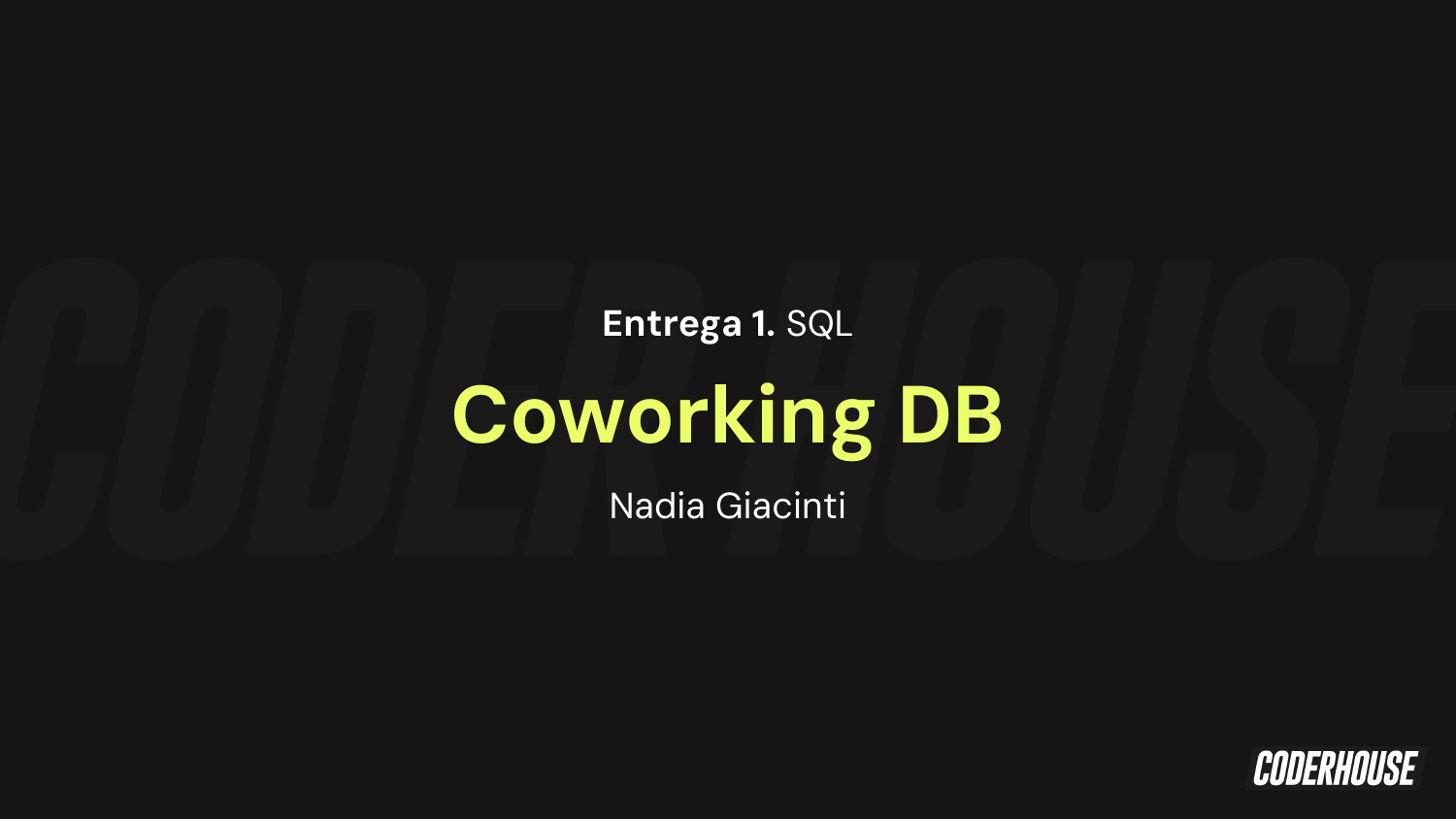

Entrega 1. SQL
Coworking DB
Nadia Giacinti